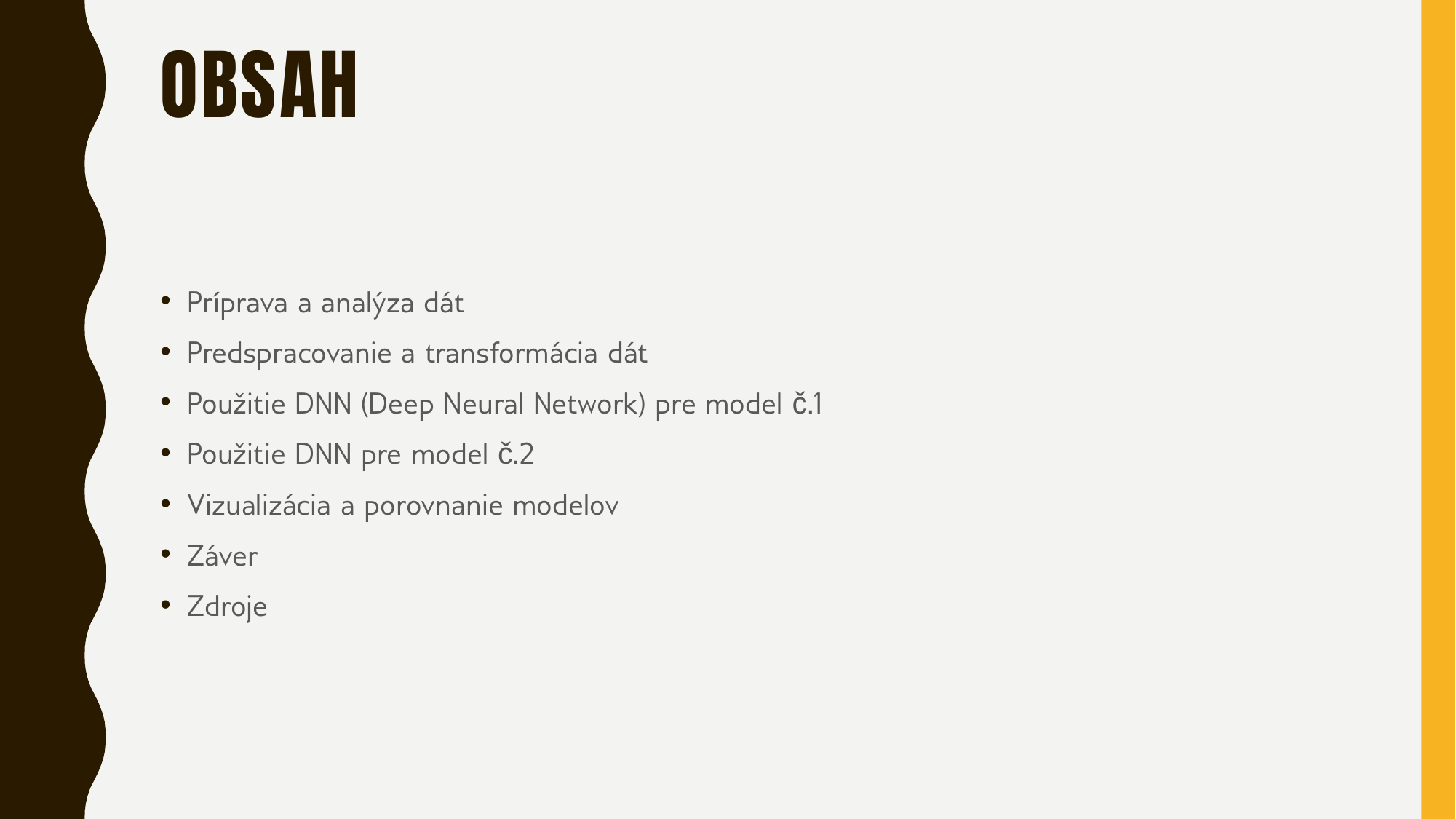

# Obsah
Príprava a analýza dát
Predspracovanie a transformácia dát
Použitie DNN (Deep Neural Network) pre model č.1
Použitie DNN pre model č.2
Vizualizácia a porovnanie modelov
Záver
Zdroje